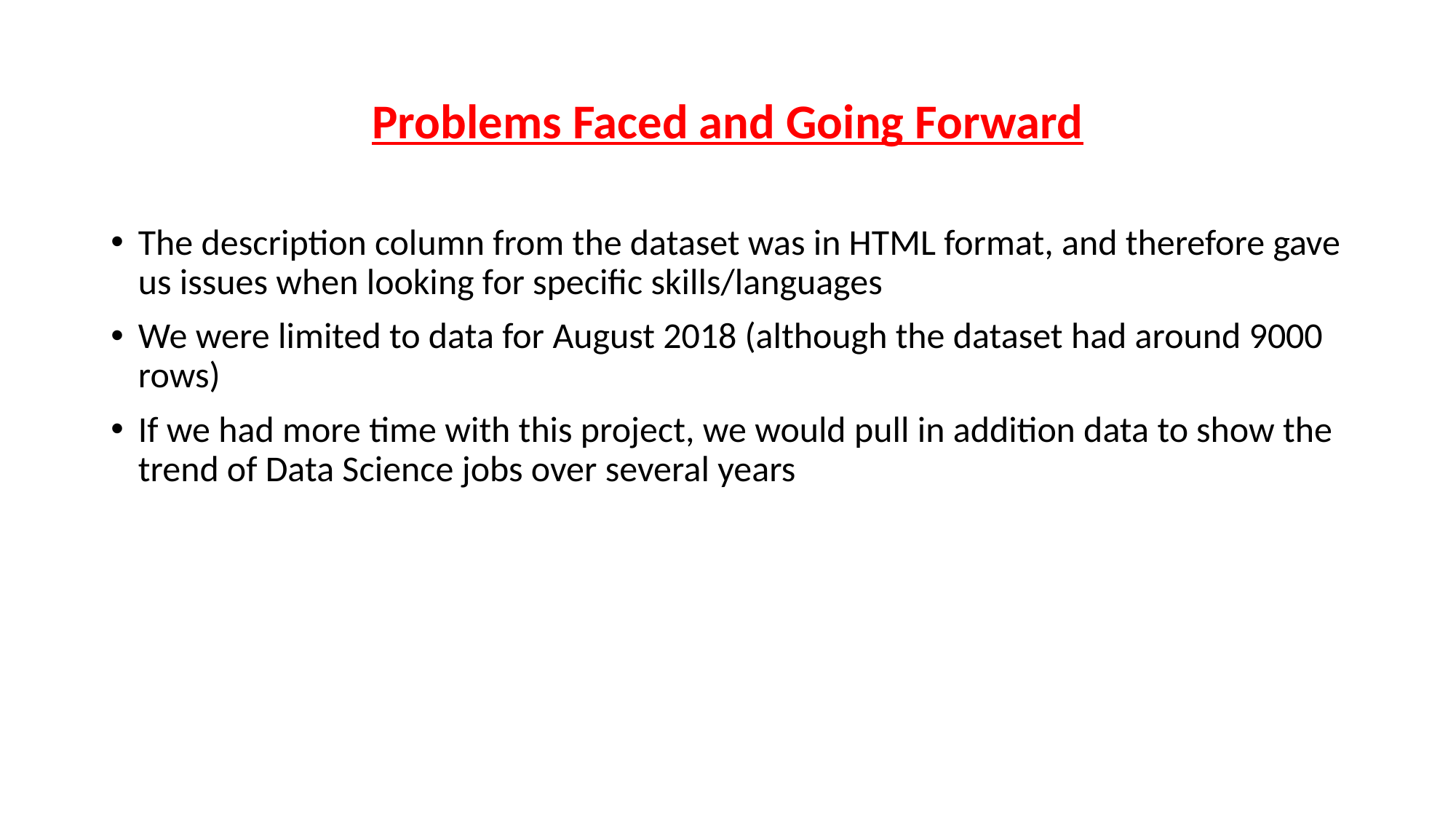

# Problems Faced and Going Forward
The description column from the dataset was in HTML format, and therefore gave us issues when looking for specific skills/languages
We were limited to data for August 2018 (although the dataset had around 9000 rows)
If we had more time with this project, we would pull in addition data to show the trend of Data Science jobs over several years